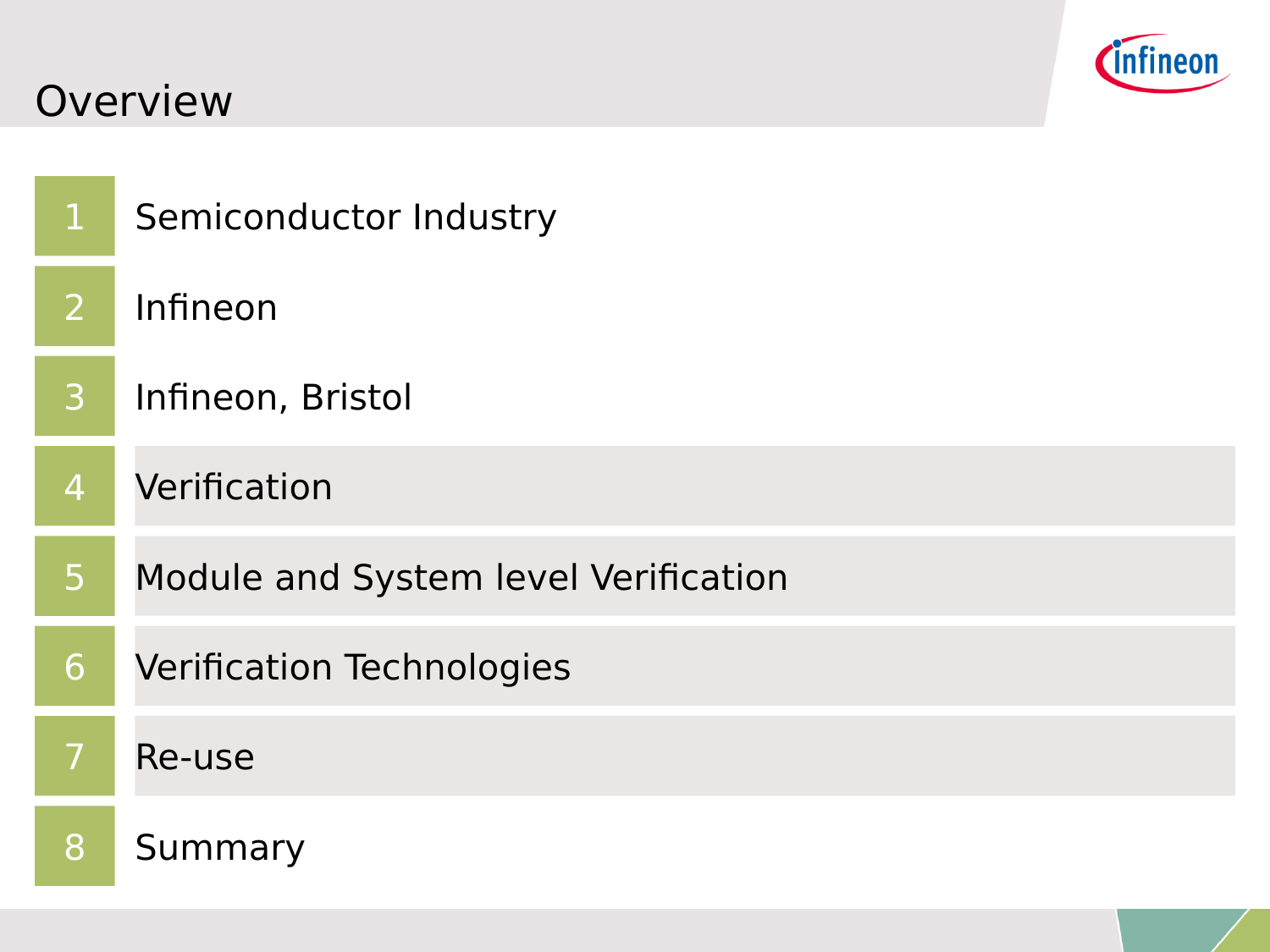

# Overview
1
Semiconductor Industry
Infineon
2
Infineon, Bristol
3
Verification
4
Module and System level Verification
5
Verification Technologies
6
Re-use
7
Summary
8